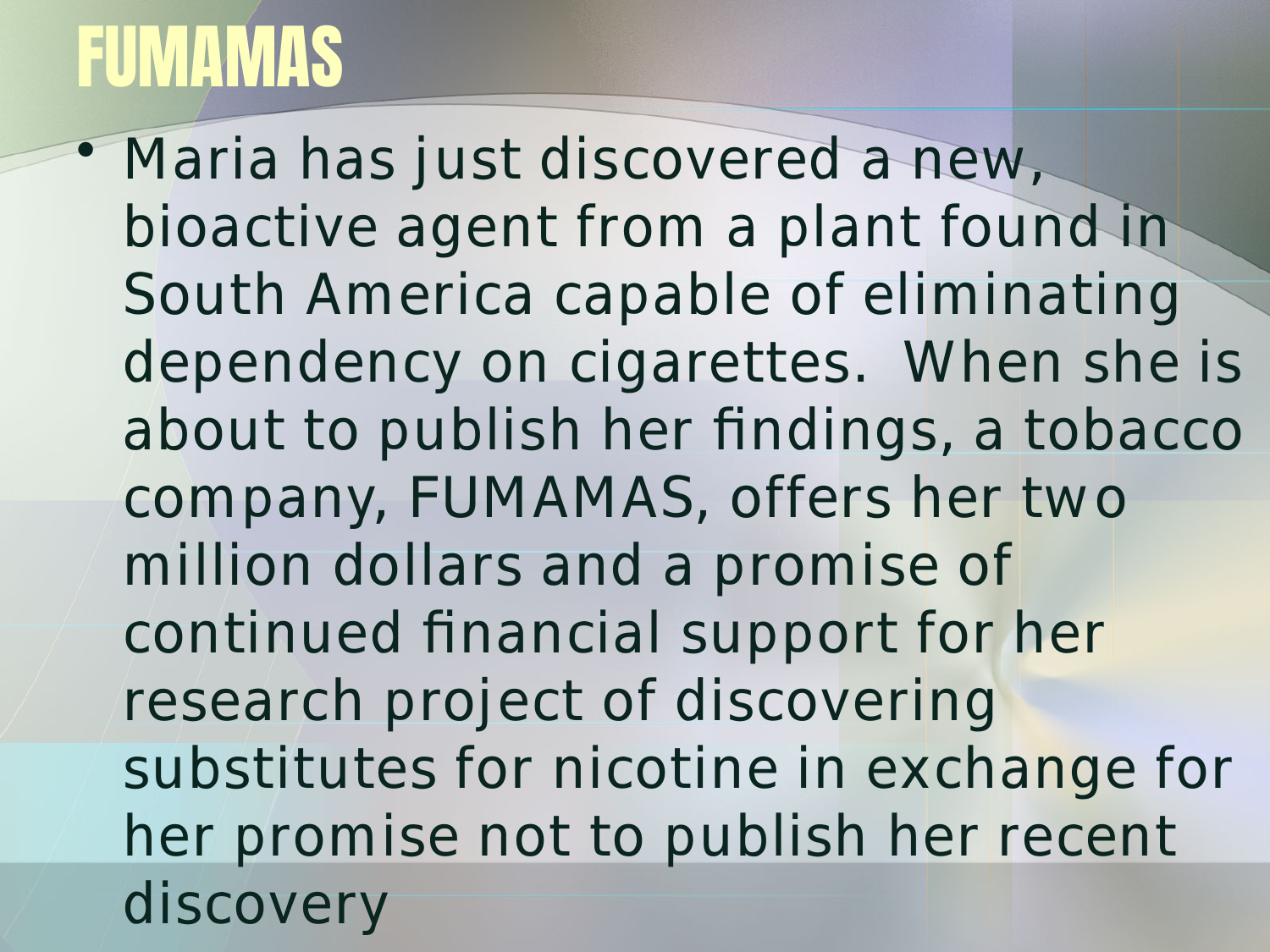

# FUMAMAS
Maria has just discovered a new, bioactive agent from a plant found in South America capable of eliminating dependency on cigarettes.  When she is about to publish her findings, a tobacco company, FUMAMAS, offers her two million dollars and a promise of continued financial support for her research project of discovering substitutes for nicotine in exchange for her promise not to publish her recent discovery